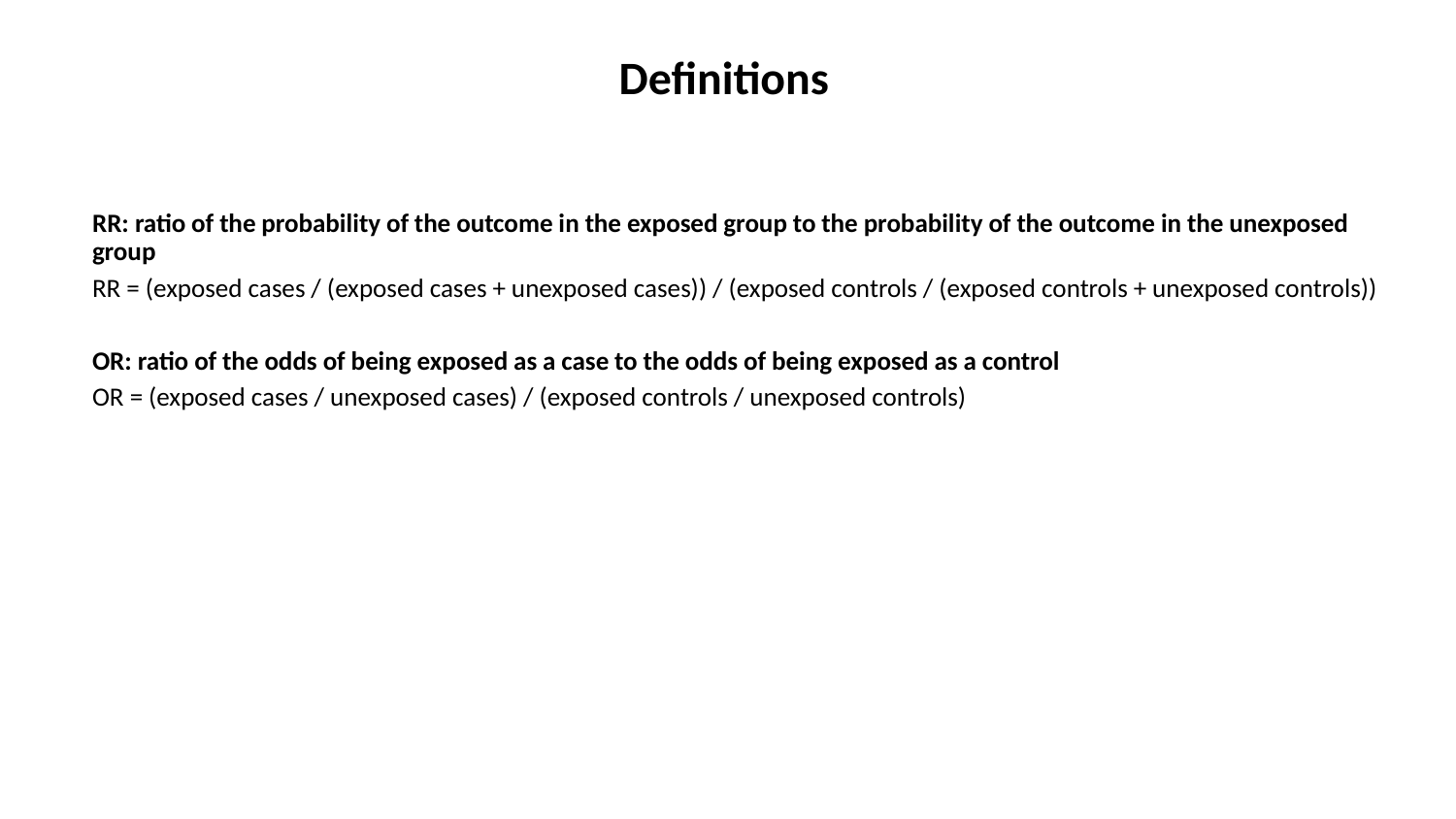

# Definitions

RR: ratio of the probability of the outcome in the exposed group to the probability of the outcome in the unexposed group
RR = (exposed cases / (exposed cases + unexposed cases)) / (exposed controls / (exposed controls + unexposed controls))

OR: ratio of the odds of being exposed as a case to the odds of being exposed as a control
OR = (exposed cases / unexposed cases) / (exposed controls / unexposed controls)